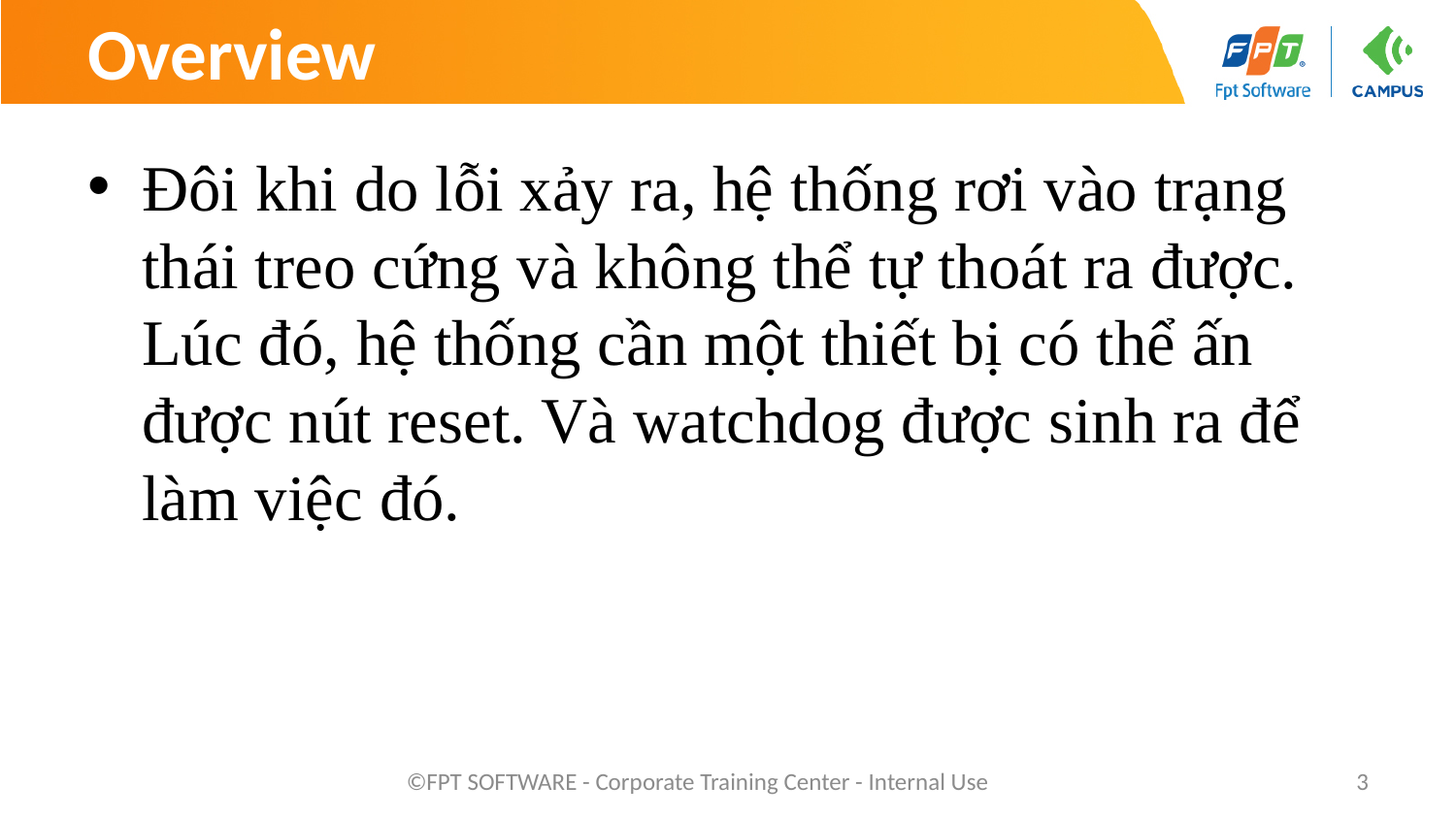

# Overview
Đôi khi do lỗi xảy ra, hệ thống rơi vào trạng thái treo cứng và không thể tự thoát ra được. Lúc đó, hệ thống cần một thiết bị có thể ấn được nút reset. Và watchdog được sinh ra để làm việc đó.
©FPT SOFTWARE - Corporate Training Center - Internal Use
3